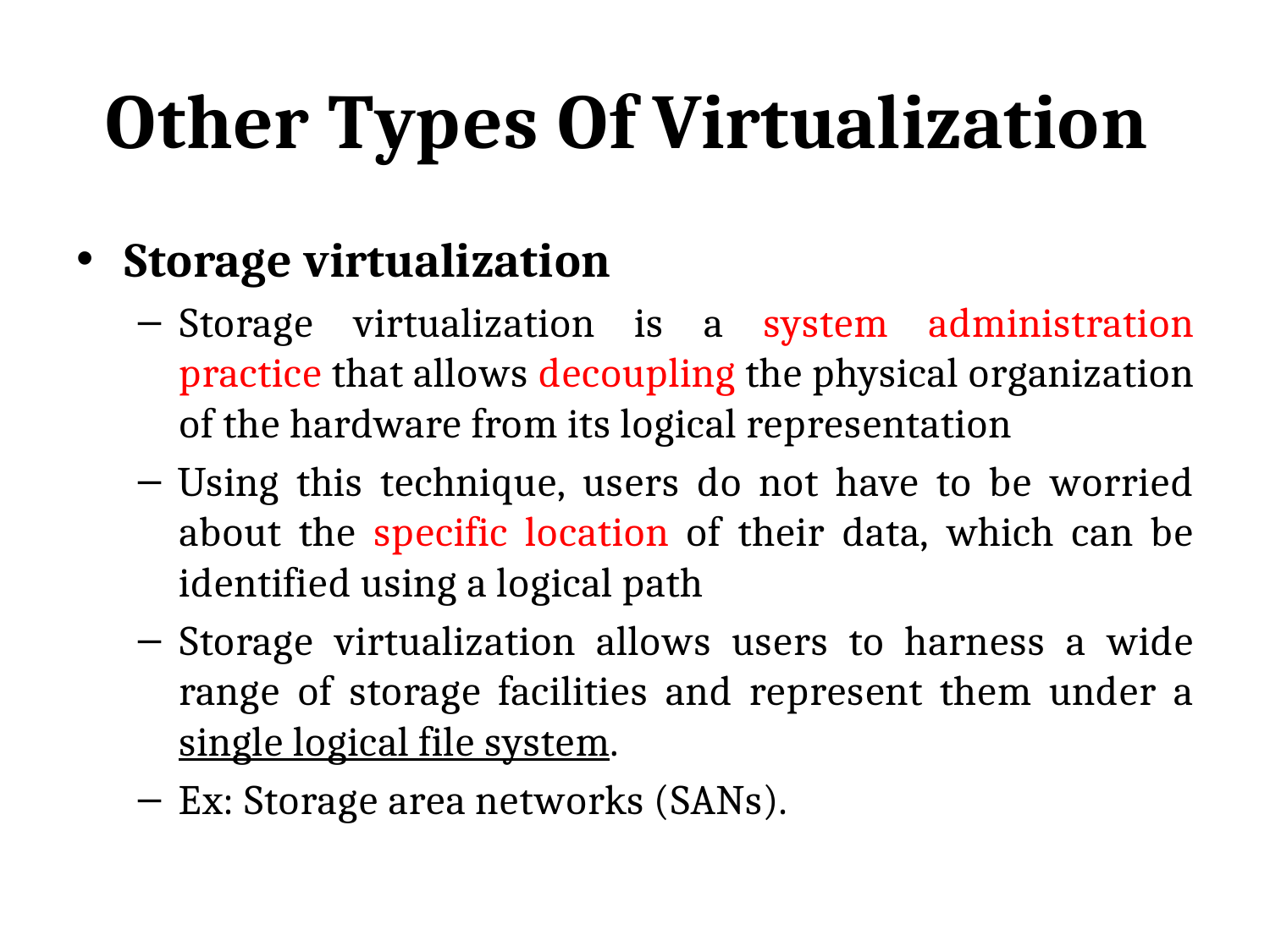

# Other Types Of Virtualization
Storage virtualization
Storage virtualization is a system administration practice that allows decoupling the physical organization of the hardware from its logical representation
Using this technique, users do not have to be worried about the specific location of their data, which can be identified using a logical path
Storage virtualization allows users to harness a wide range of storage facilities and represent them under a single logical file system.
Ex: Storage area networks (SANs).